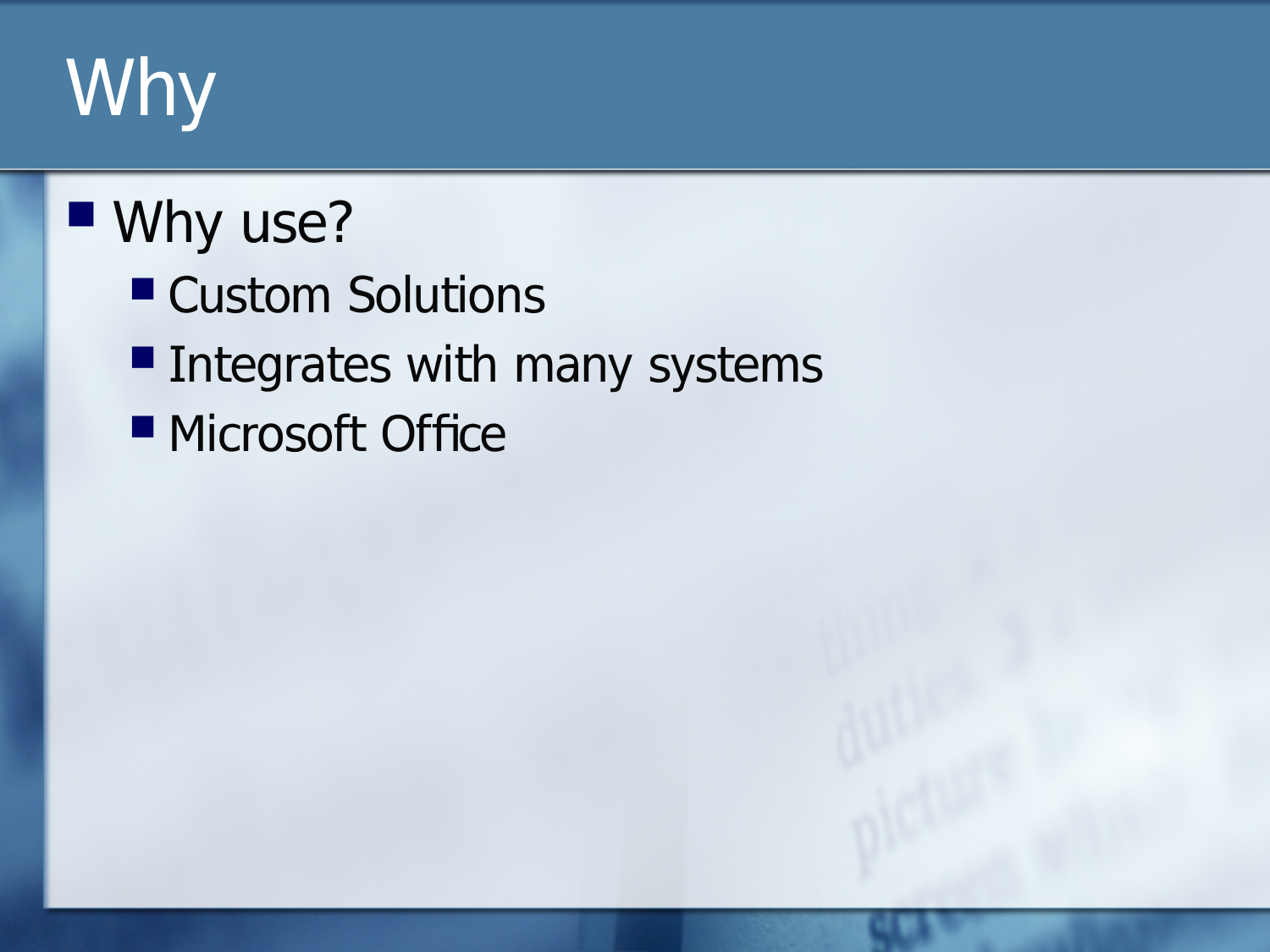

# Why
Why use?
Custom Solutions
Integrates with many systems
Microsoft Office